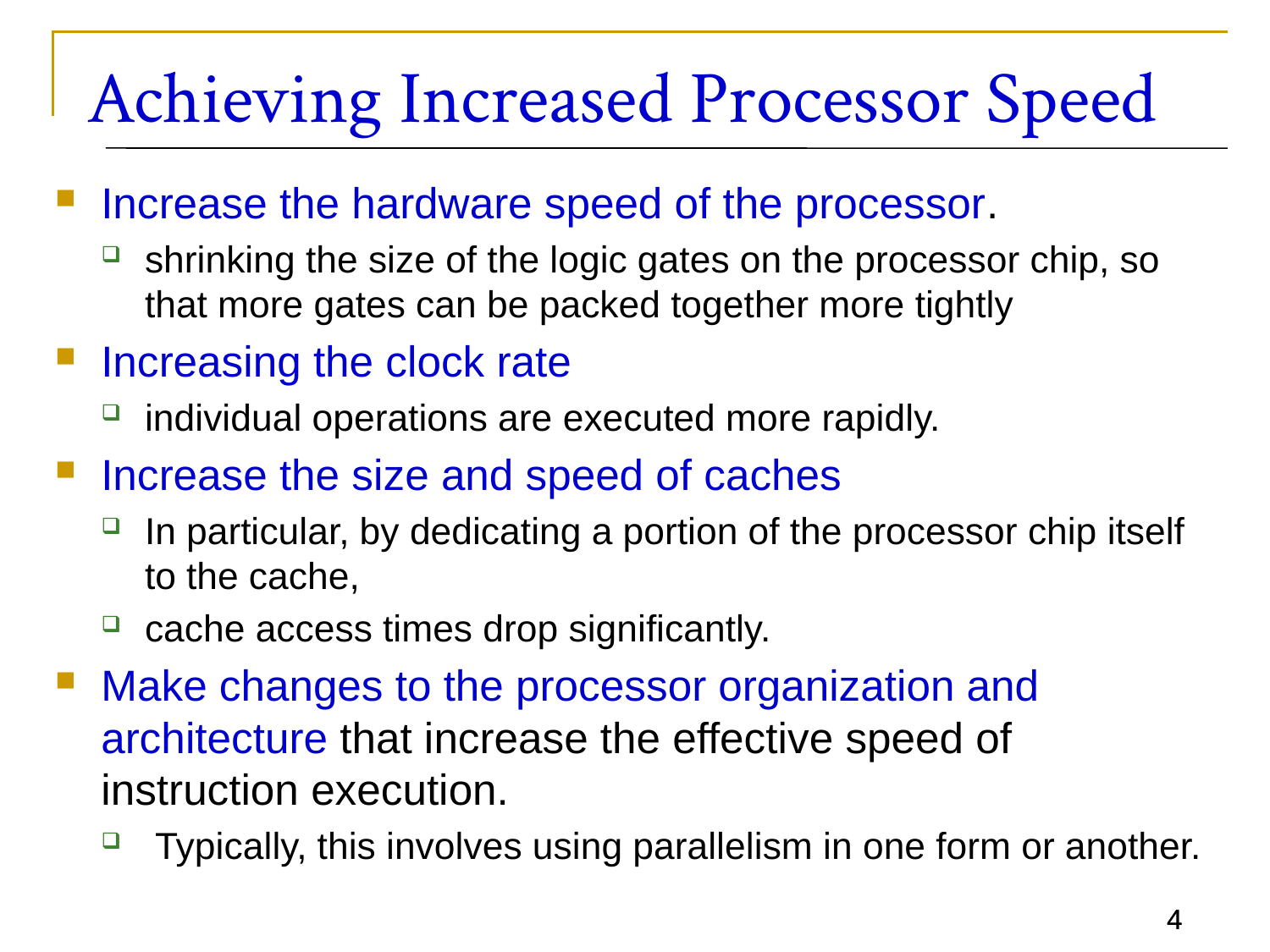

# Achieving Increased Processor Speed
Increase the hardware speed of the processor.
shrinking the size of the logic gates on the processor chip, so that more gates can be packed together more tightly
Increasing the clock rate
individual operations are executed more rapidly.
Increase the size and speed of caches
In particular, by dedicating a portion of the processor chip itself to the cache,
cache access times drop significantly.
Make changes to the processor organization and architecture that increase the effective speed of instruction execution.
 Typically, this involves using parallelism in one form or another.
4